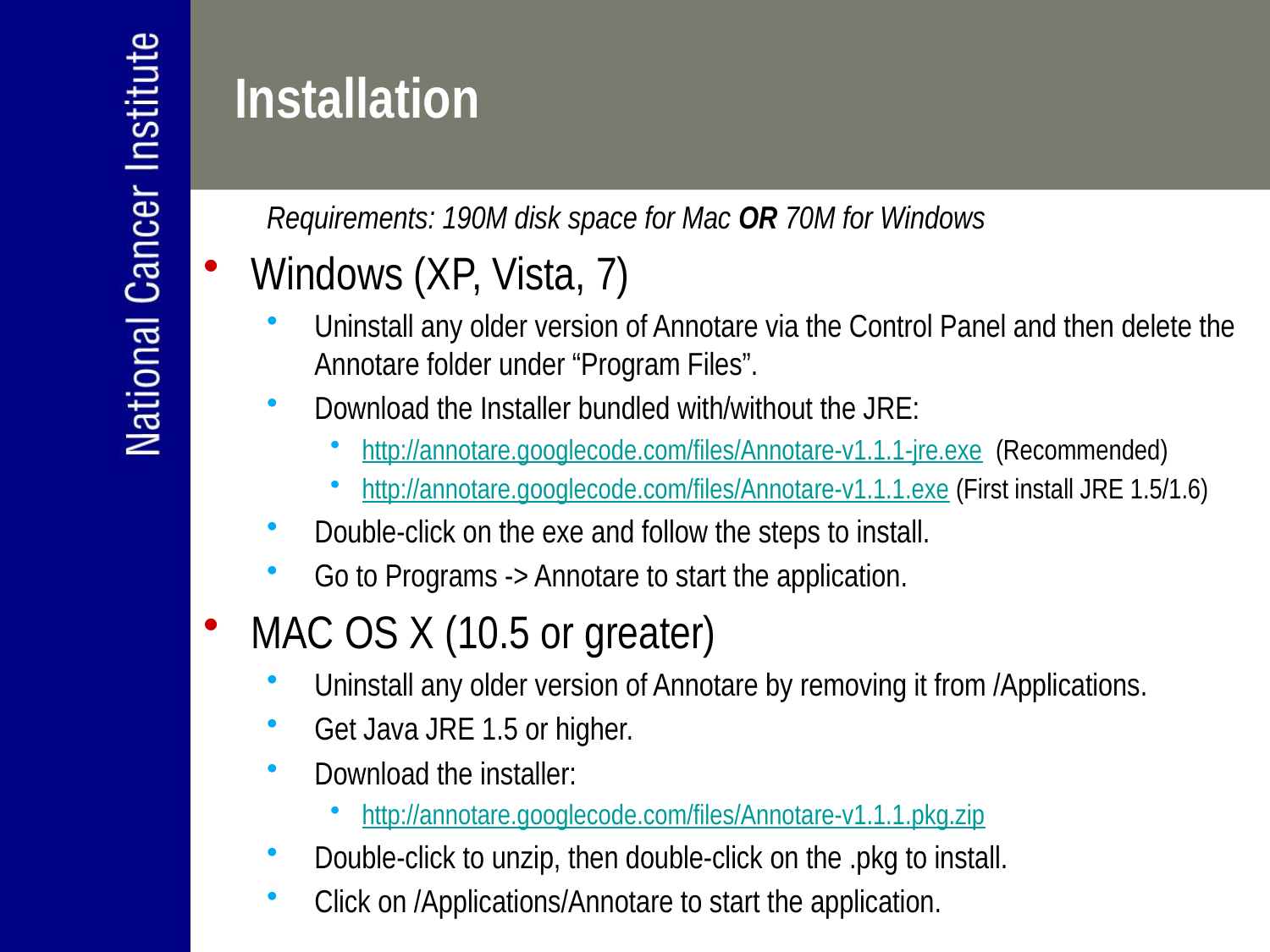

# Installation

Requirements: 190M disk space for Mac OR 70M for Windows
Windows (XP, Vista, 7)
Uninstall any older version of Annotare via the Control Panel and then delete the Annotare folder under “Program Files”.
Download the Installer bundled with/without the JRE:
http://annotare.googlecode.com/files/Annotare-v1.1.1-jre.exe  (Recommended)
http://annotare.googlecode.com/files/Annotare-v1.1.1.exe (First install JRE 1.5/1.6)
Double-click on the exe and follow the steps to install.
Go to Programs -> Annotare to start the application.
MAC OS X (10.5 or greater)
Uninstall any older version of Annotare by removing it from /Applications.
Get Java JRE 1.5 or higher.
Download the installer:
http://annotare.googlecode.com/files/Annotare-v1.1.1.pkg.zip
Double-click to unzip, then double-click on the .pkg to install.
Click on /Applications/Annotare to start the application.